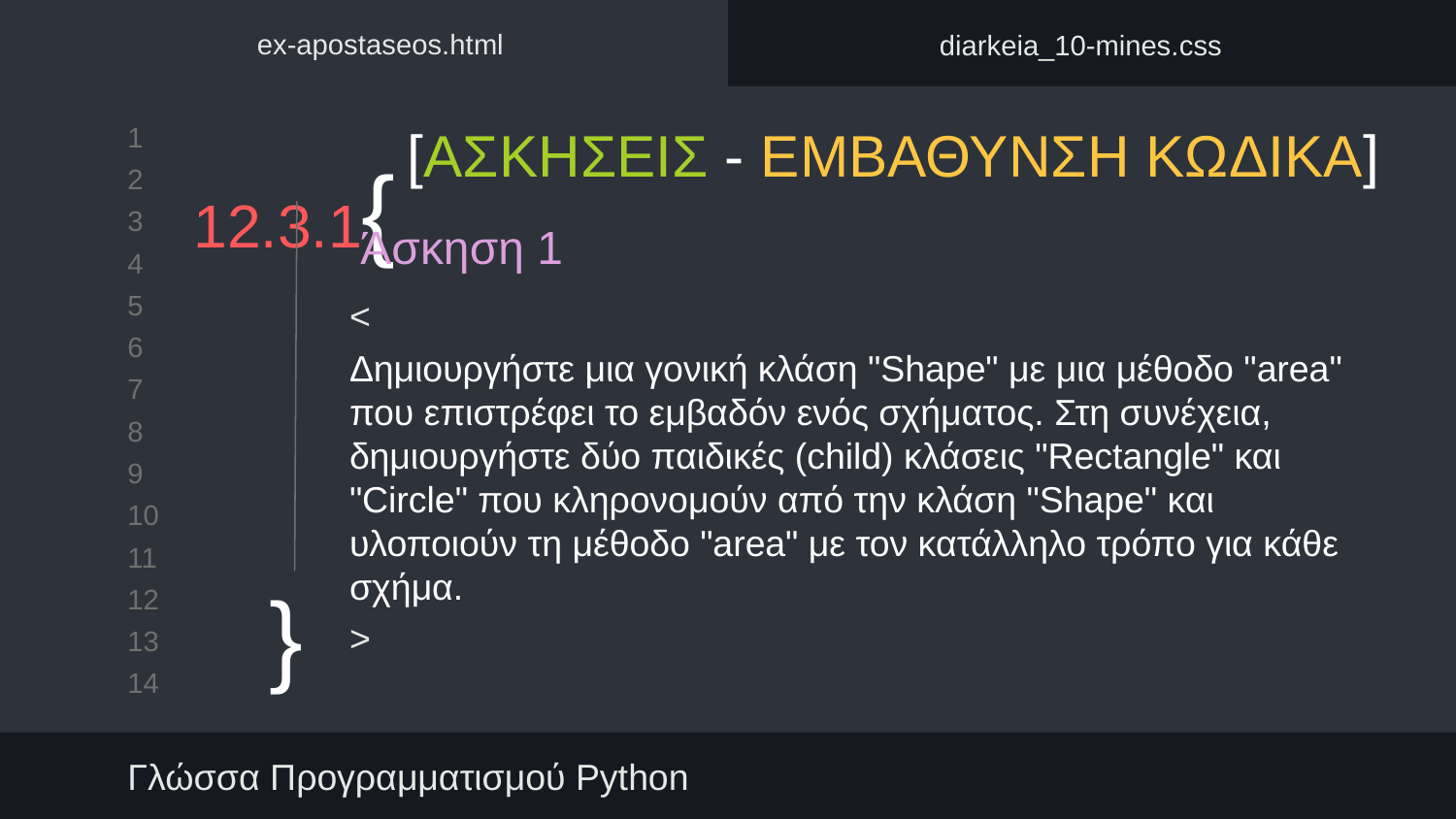

ex-apostaseos.html
diarkeia_10-mines.css
[ΑΣΚΗΣΕΙΣ - ΕΜΒΑΘΥΝΣΗ ΚΩΔΙΚΑ]
# 12.3.1{
Άσκηση 1
<
Δημιουργήστε μια γονική κλάση "Shape" με μια μέθοδο "area" που επιστρέφει το εμβαδόν ενός σχήματος. Στη συνέχεια, δημιουργήστε δύο παιδικές (child) κλάσεις "Rectangle" και "Circle" που κληρονομούν από την κλάση "Shape" και υλοποιούν τη μέθοδο "area" με τον κατάλληλο τρόπο για κάθε σχήμα.
>
}
Γλώσσα Προγραμματισμού Python